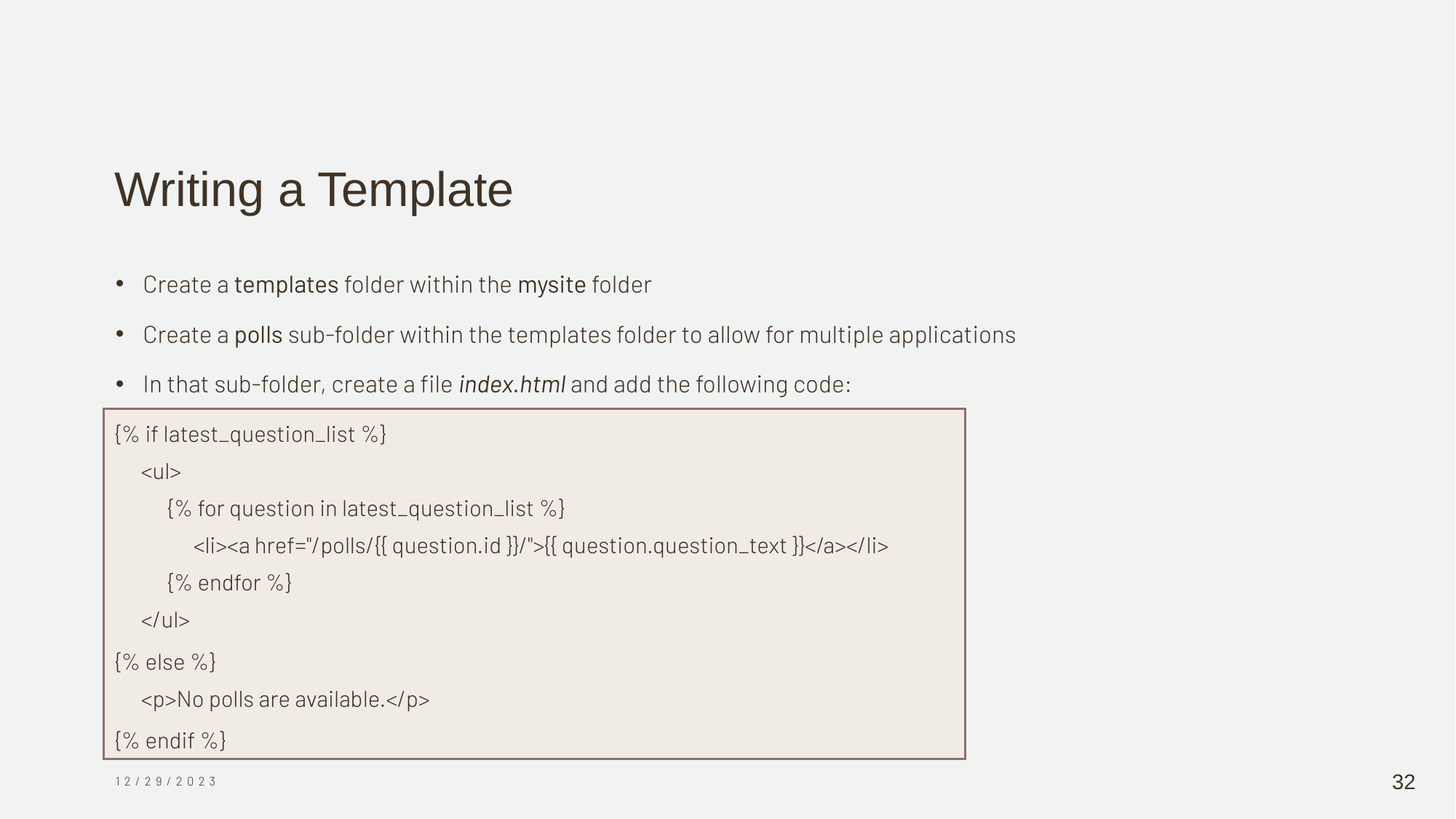

# Writing a Template
Create a templates folder within the mysite folder
Create a polls sub-folder within the templates folder to allow for multiple applications
In that sub-folder, create a file index.html and add the following code:

{% if latest_question_list %}
<ul>
{% for question in latest_question_list %}
<li><a href="/polls/{{ question.id }}/">{{ question.question_text }}</a></li>
{% endfor %}
</ul>
{% else %}
<p>No polls are available.</p>
{% endif %}
12/29/2023
32